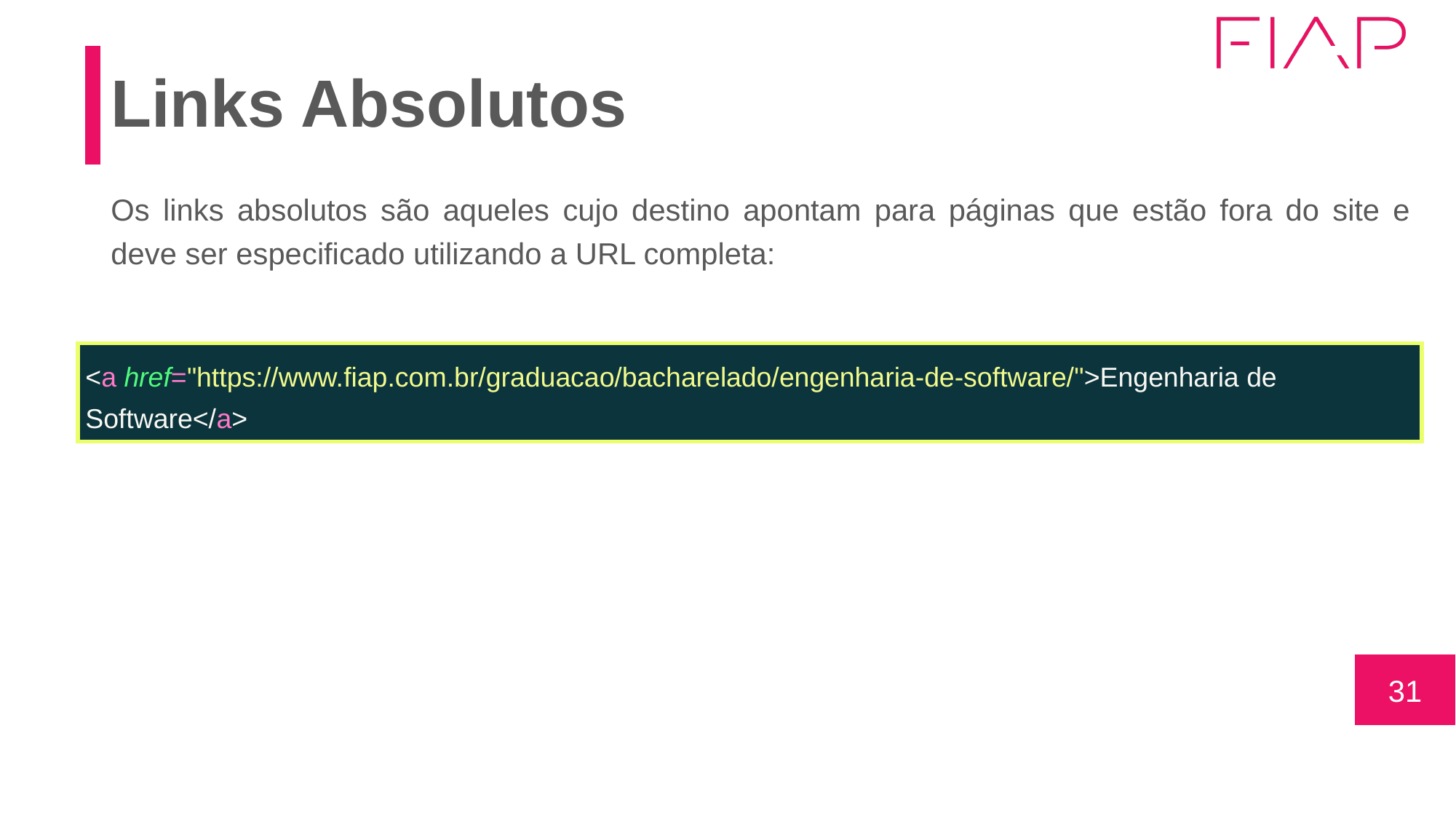

# Links Absolutos
Os links absolutos são aqueles cujo destino apontam para páginas que estão fora do site e deve ser especificado utilizando a URL completa:
| <a href="https://www.fiap.com.br/graduacao/bacharelado/engenharia-de-software/">Engenharia de Software</a> |
| --- |
31